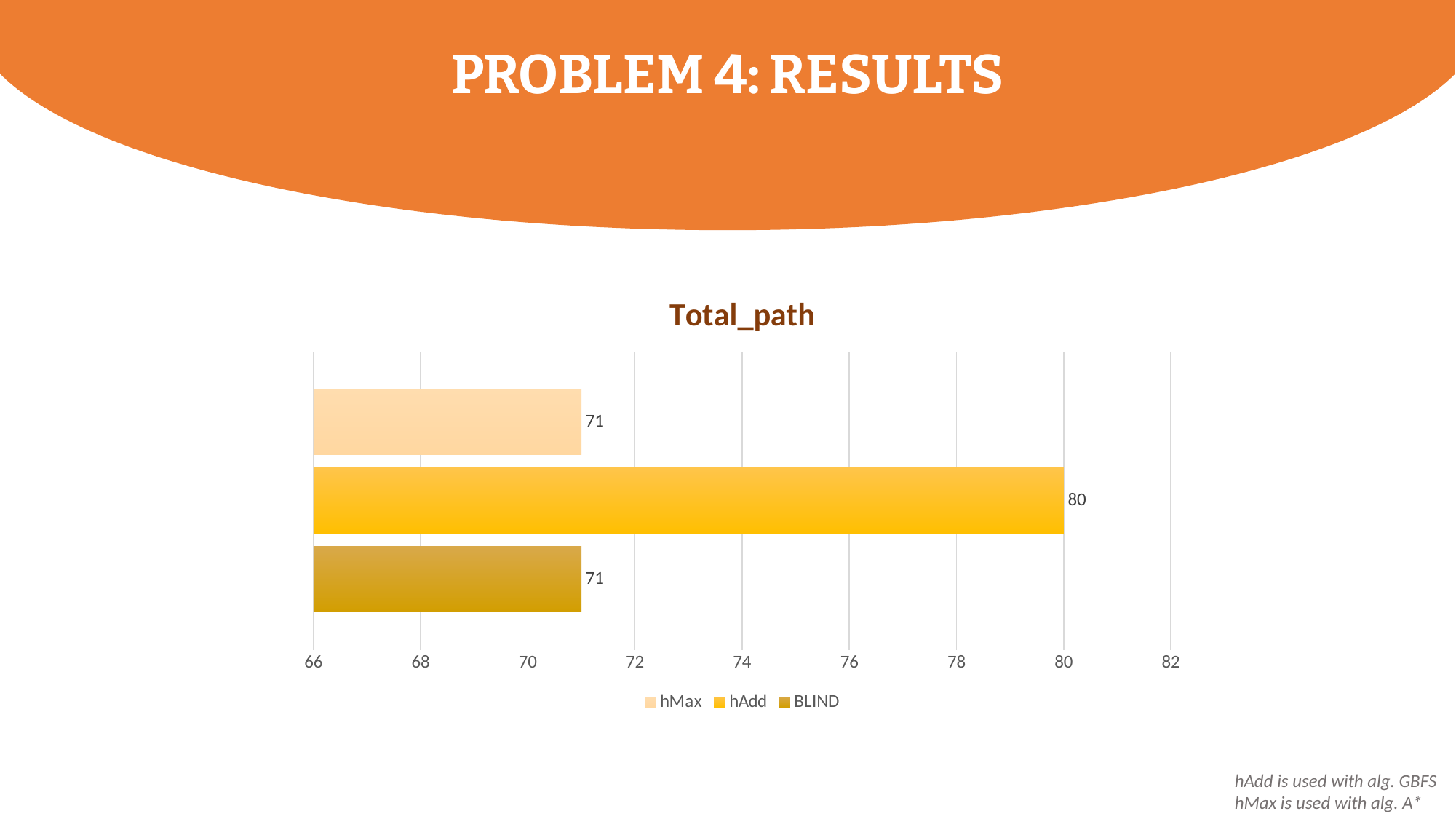

PROBLEM 4: RESULTS

### Chart: Total_path

| Category | BLIND | hAdd | hMax |
|---|---|---|---|
| Category 1 | 71.0 | 80.0 | 71.0 |
hAdd is used with alg. GBFS
hMax is used with alg. A*